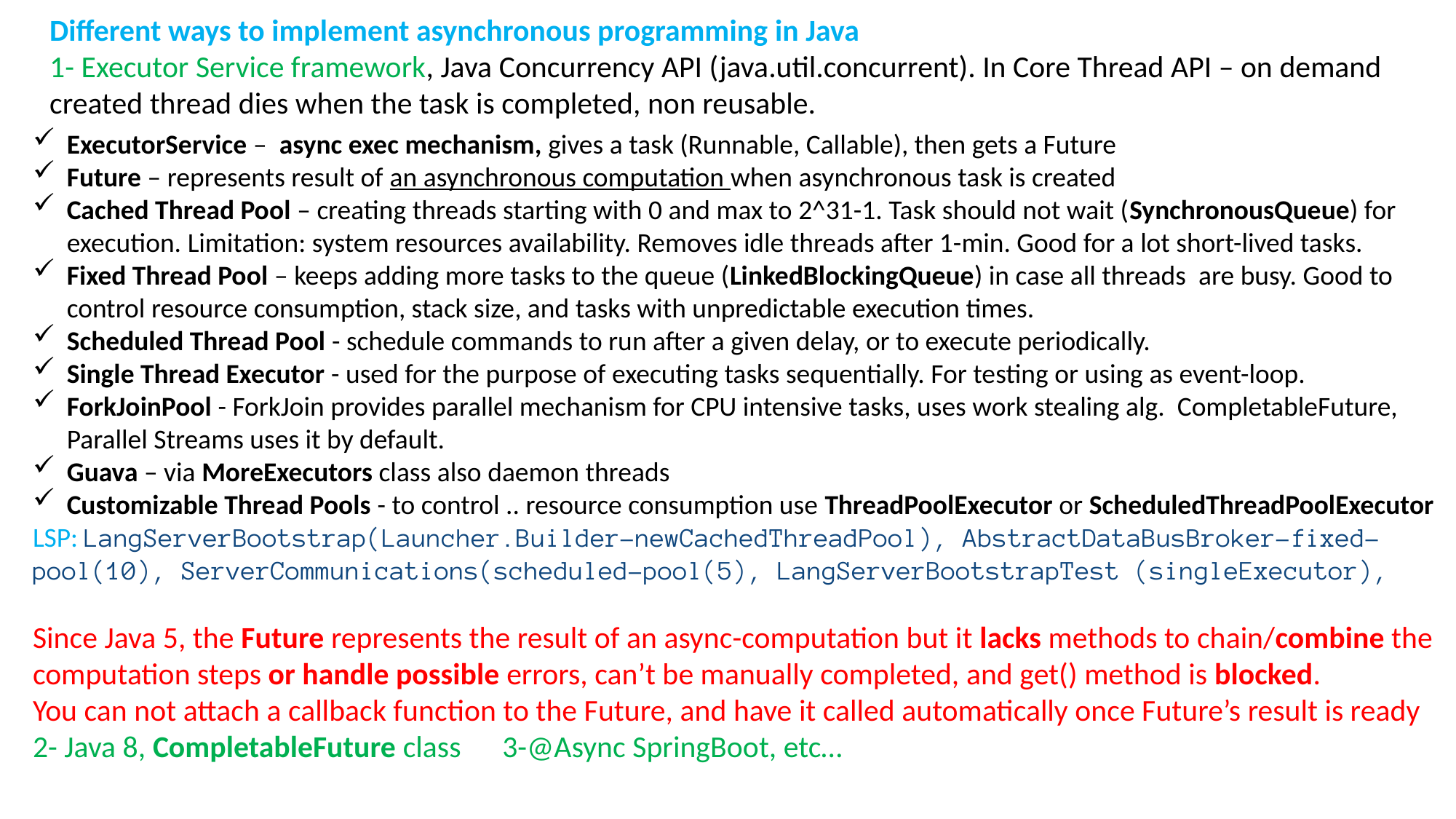

Different ways to implement asynchronous programming in Java
1- Executor Service framework, Java Concurrency API (java.util.concurrent). In Core Thread API – on demand created thread dies when the task is completed, non reusable.

ExecutorService –  async exec mechanism, gives a task (Runnable, Callable), then gets a Future
Future – represents result of an asynchronous computation when asynchronous task is created
Cached Thread Pool – creating threads starting with 0 and max to 2^31-1. Task should not wait (SynchronousQueue) for execution. Limitation: system resources availability. Removes idle threads after 1-min. Good for a lot short-lived tasks.
Fixed Thread Pool – keeps adding more tasks to the queue (LinkedBlockingQueue) in case all threads  are busy. Good to control resource consumption, stack size, and tasks with unpredictable execution times.
Scheduled Thread Pool - schedule commands to run after a given delay, or to execute periodically.
Single Thread Executor - used for the purpose of executing tasks sequentially. For testing or using as event-loop.
ForkJoinPool - ForkJoin provides parallel mechanism for CPU intensive tasks, uses work stealing alg.  CompletableFuture, Parallel Streams uses it by default.
Guava – via MoreExecutors class also daemon threads
Customizable Thread Pools - to control .. resource consumption use ThreadPoolExecutor or ScheduledThreadPoolExecutor
LSP: LangServerBootstrap(Launcher.Builder-newCachedThreadPool), AbstractDataBusBroker-fixed-pool(10), ServerCommunications(scheduled-pool(5), LangServerBootstrapTest (singleExecutor),

Since Java 5, the Future represents the result of an async-computation but it lacks methods to chain/combine the computation steps or handle possible errors, can’t be manually completed, and get() method is blocked.
You can not attach a callback function to the Future, and have it called automatically once Future’s result is ready
2- Java 8, CompletableFuture class      3-@Async SpringBoot, etc…